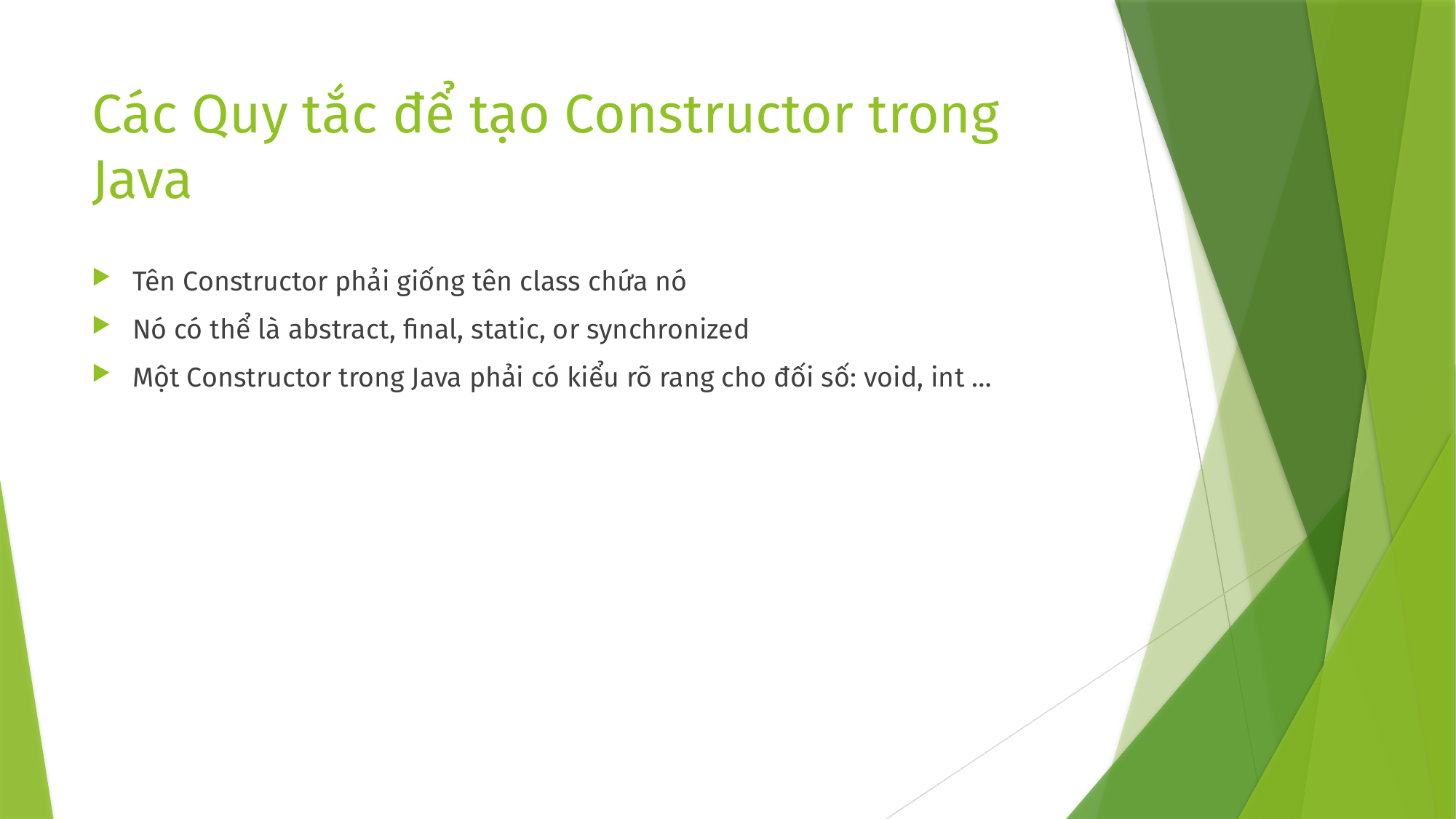

# Các Quy tắc để tạo Constructor trong Java
Tên Constructor phải giống tên class chứa nó
Nó có thể là abstract, final, static, or synchronized
Một Constructor trong Java phải có kiểu rõ rang cho đối số: void, int …